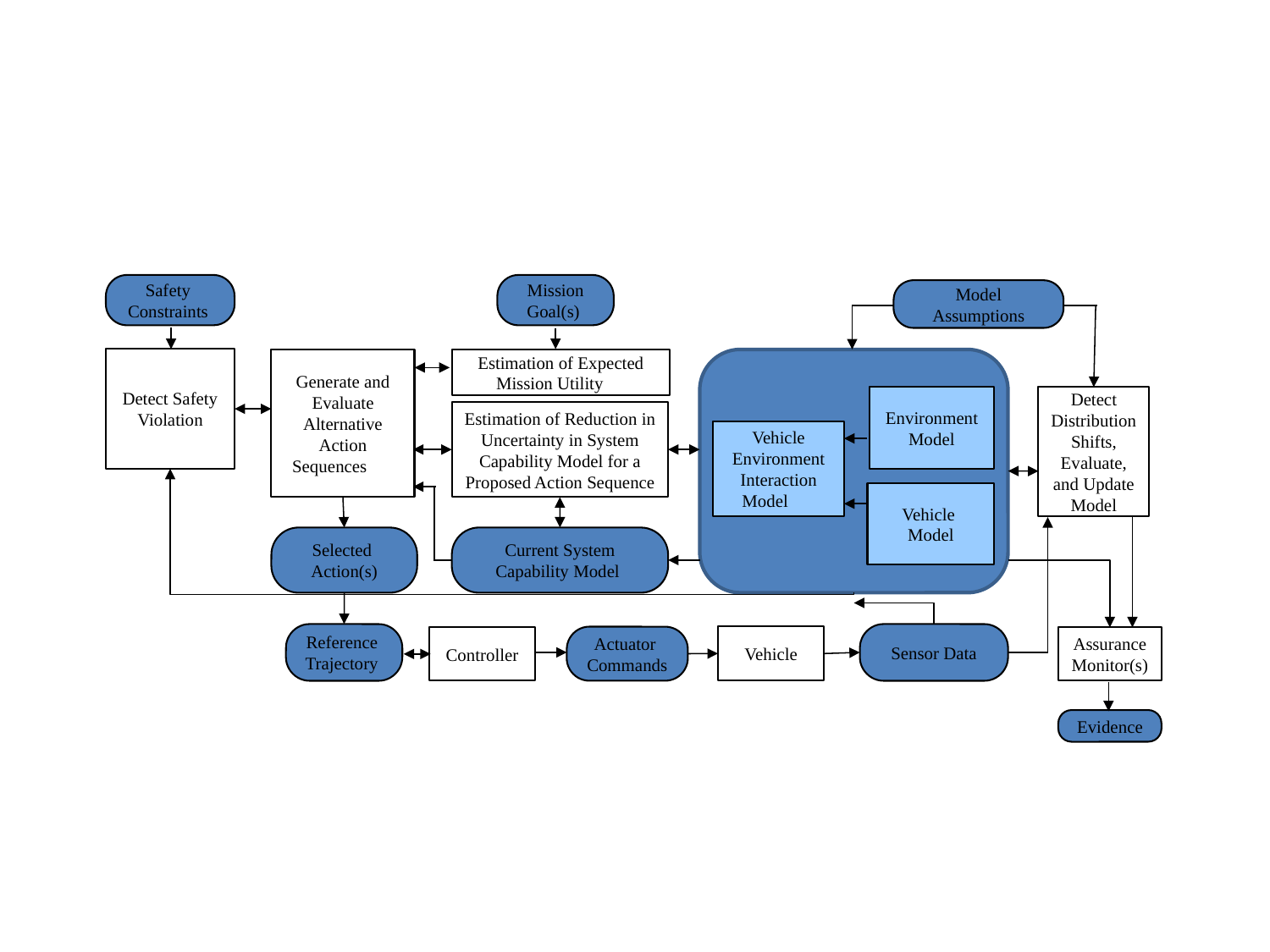

Mission Goal(s)
Safety
Constraints
Model Assumptions
Detect Safety Violation
Generate and Evaluate Alternative Action Sequences
Estimation of Expected Mission Utility

Environment Model
Detect Distribution Shifts, Evaluate, and Update Model
Estimation of Reduction in Uncertainty in System Capability Model for a Proposed Action Sequence
Vehicle Environment
Interaction Model
Vehicle
Model
Selected
Action(s)
Current System Capability Model
Reference
Trajectory
Sensor Data
Vehicle
Actuator
Commands
Controller
Assurance
Monitor(s)
Evidence